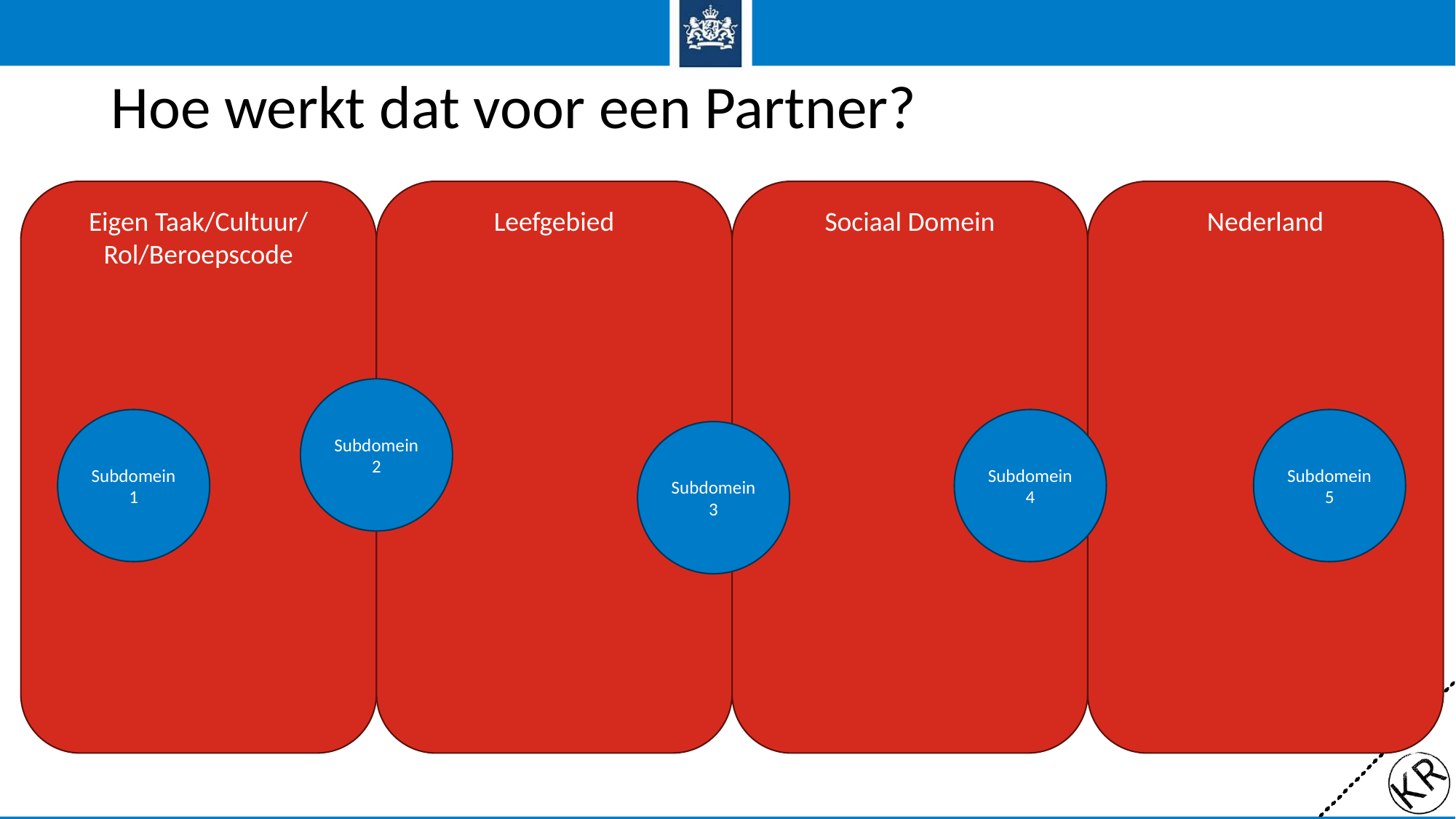

# Hoe werkt dat voor een Partner?
Nederland
Sociaal Domein
Eigen Taak/Cultuur/
Rol/Beroepscode
Leefgebied
Subdomein
2
Subdomein
4
Subdomein
5
Subdomein
1
Subdomein
3